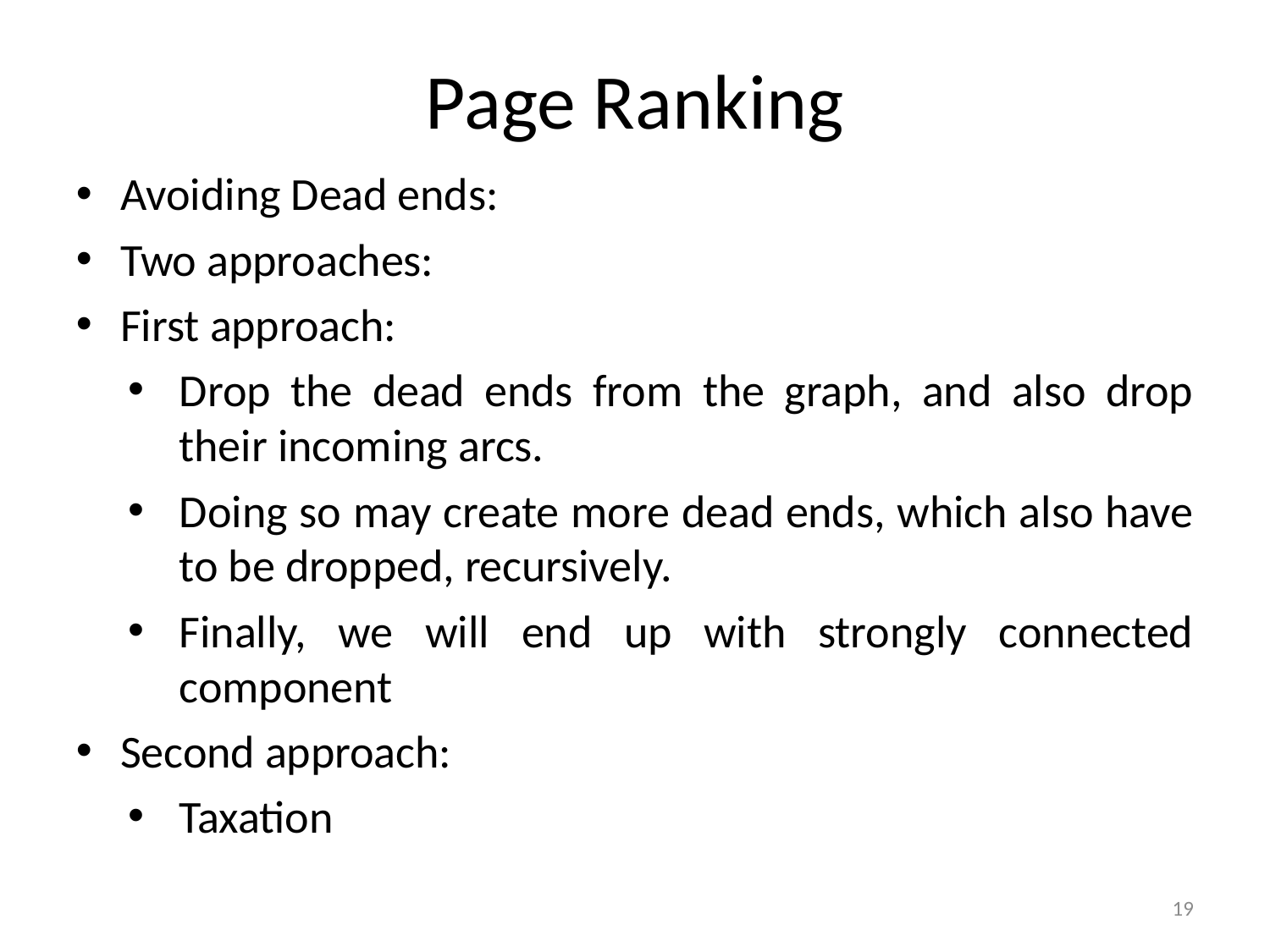

Page Ranking
Avoiding Dead ends:
Two approaches:
First approach:
Drop the dead ends from the graph, and also drop their incoming arcs.
Doing so may create more dead ends, which also have to be dropped, recursively.
Finally, we will end up with strongly connected component
Second approach:
Taxation

19